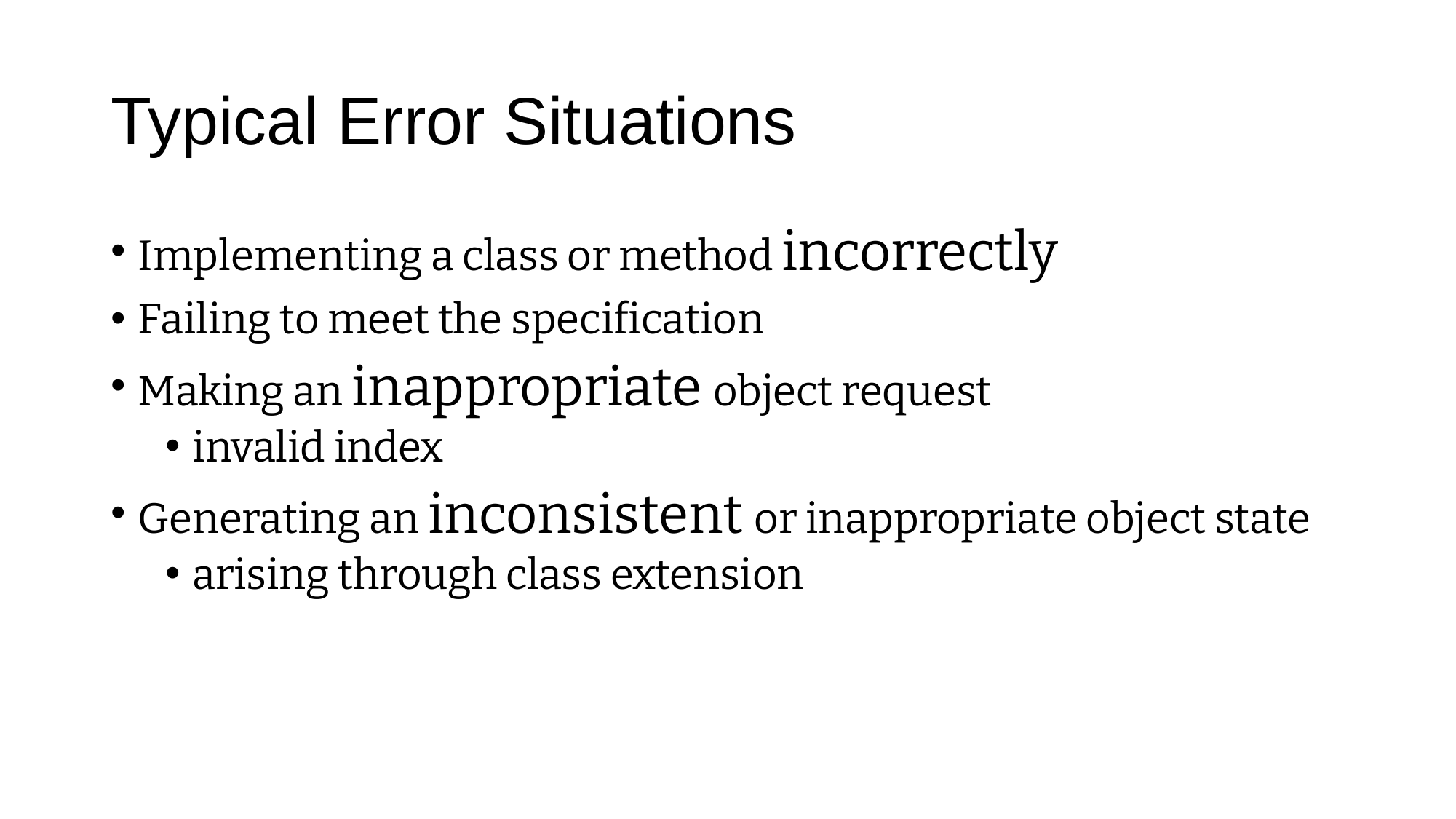

# Typical Error Situations
Implementing a class or method incorrectly
Failing to meet the specification
Making an inappropriate object request
invalid index
Generating an inconsistent or inappropriate object state
arising through class extension